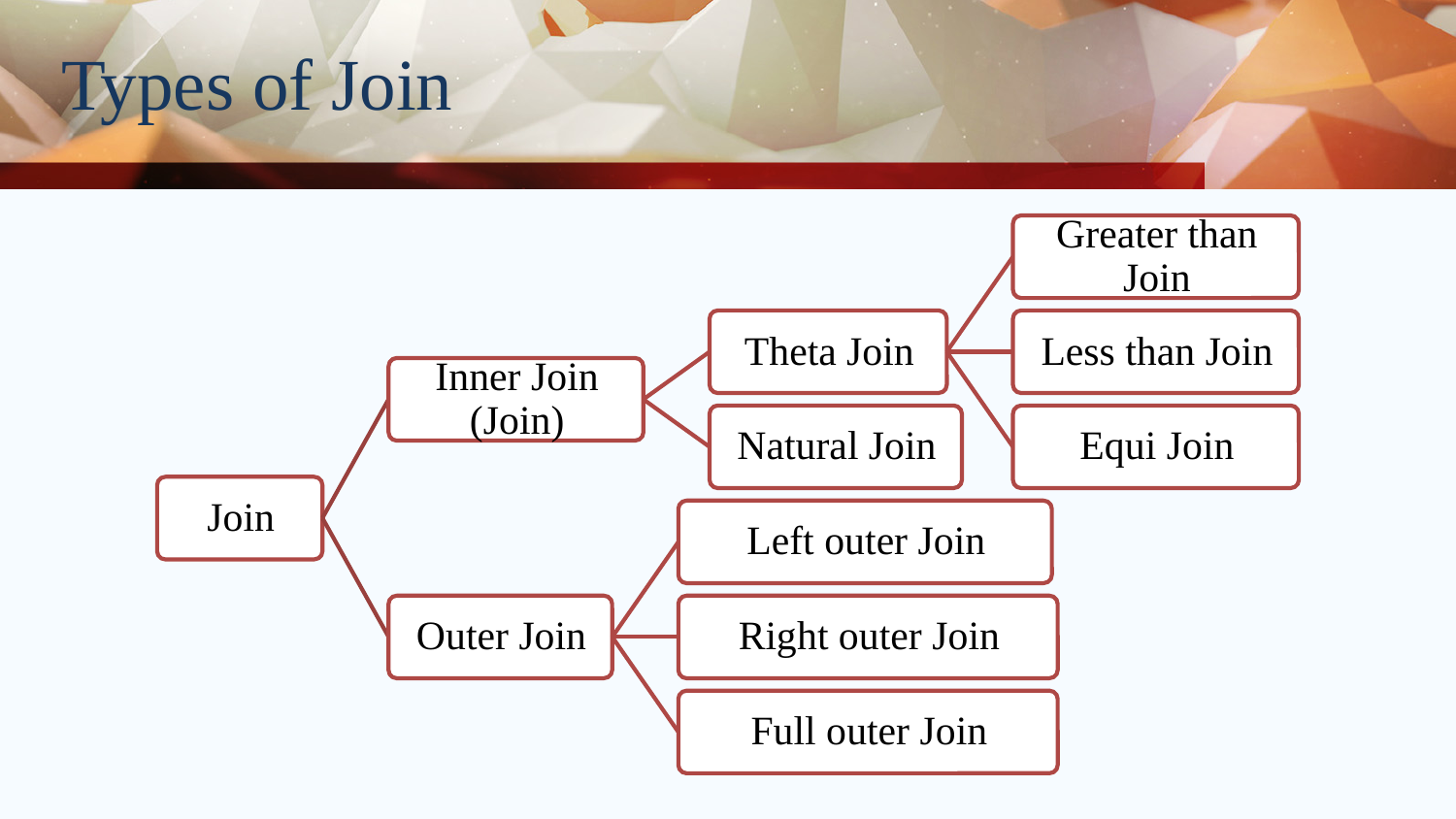

# Types of Join
Join

Inner Join (Join)

Theta Join

Greater than Join

Less than Join

Equi Join

Natural Join

Outer Join

Left outer Join

Right outer Join

Full outer Join